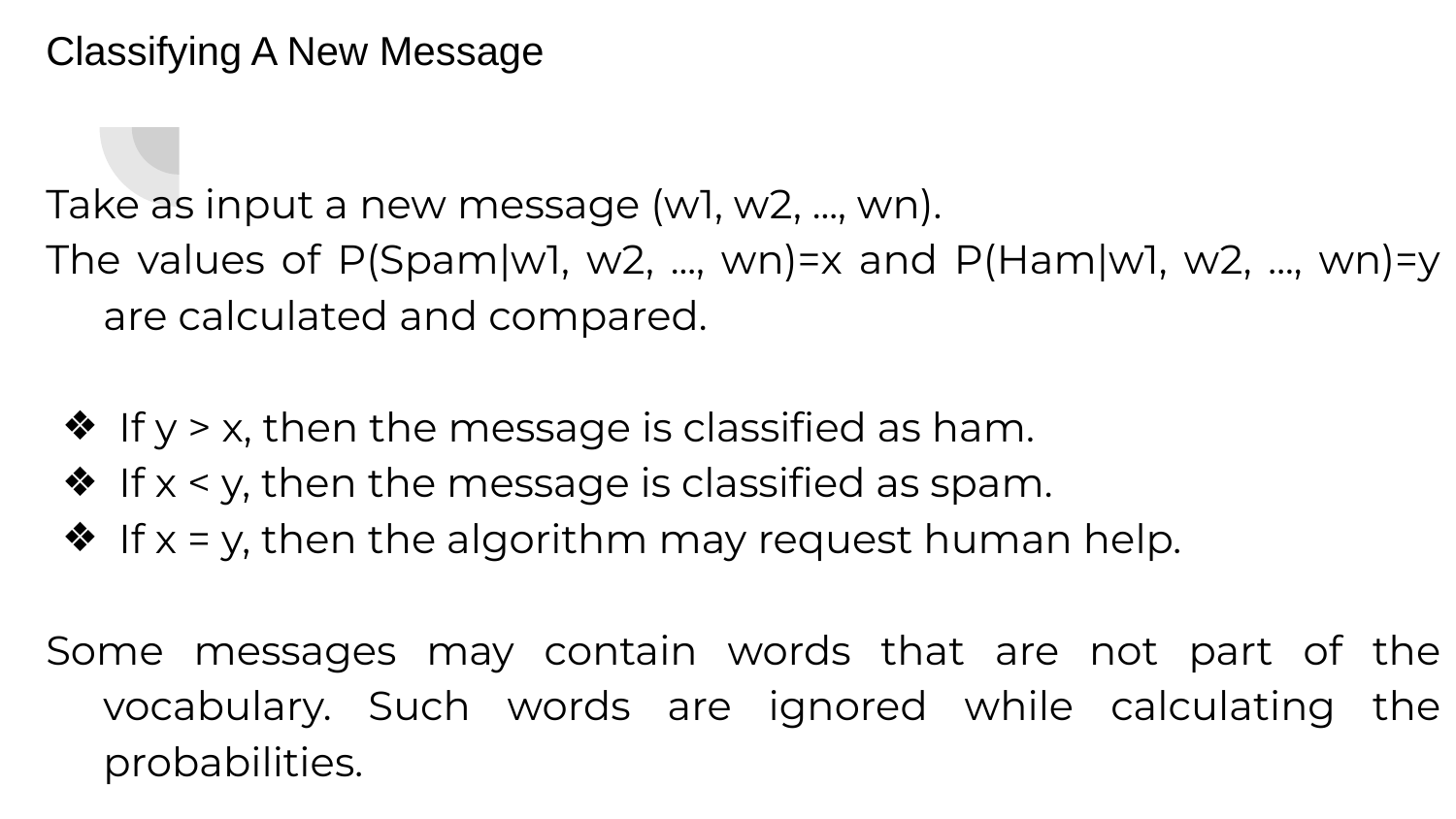

Classifying A New Message

Take as input a new message (w1, w2, ..., wn).
The values of P(Spam|w1, w2, ..., wn)=x and P(Ham|w1, w2, ..., wn)=y are calculated and compared.

If y > x, then the message is classified as ham.
If x < y, then the message is classified as spam.
If x = y, then the algorithm may request human help.

Some messages may contain words that are not part of the vocabulary. Such words are ignored while calculating the probabilities.